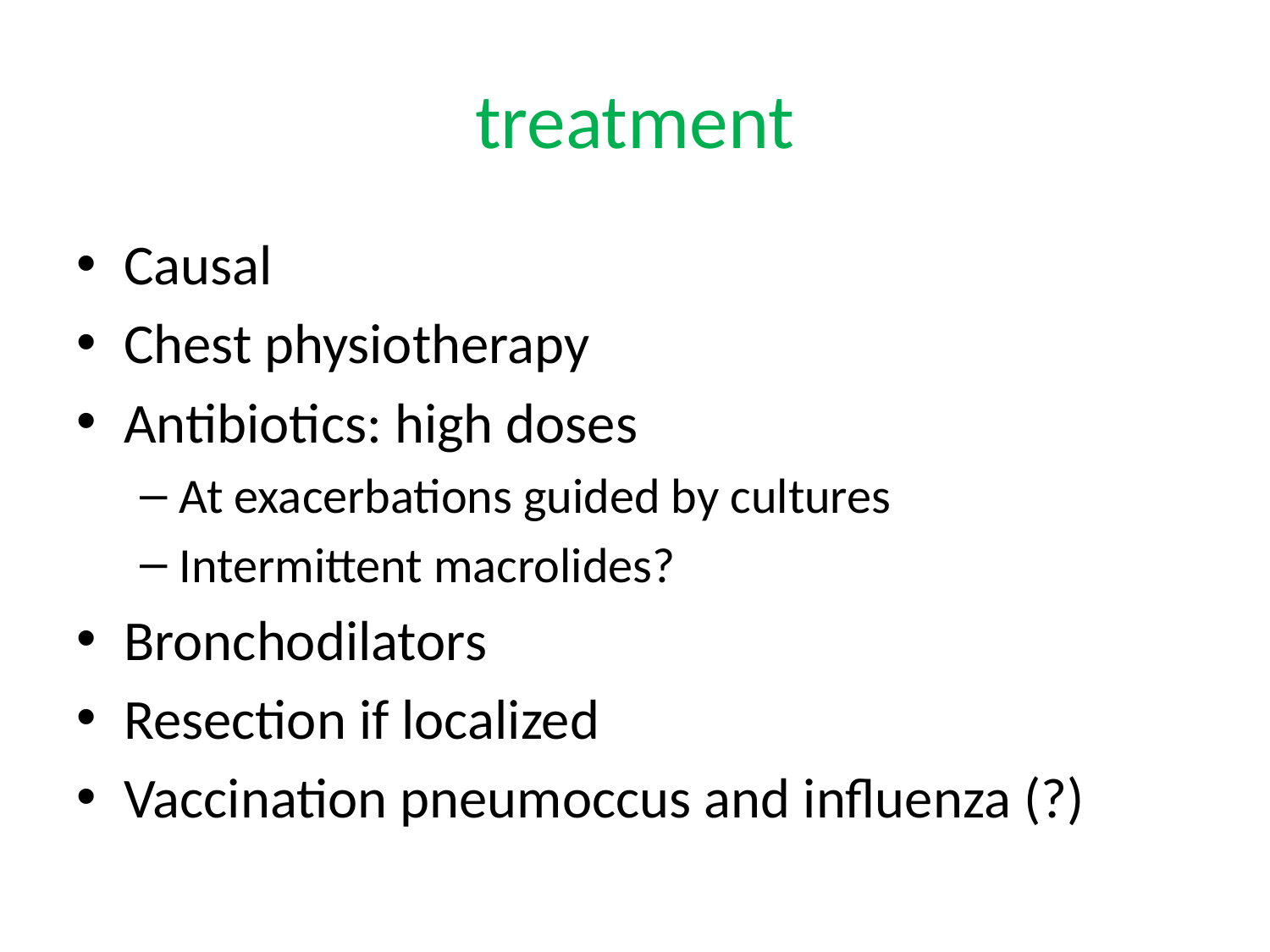

# treatment
Causal
Chest physiotherapy
Antibiotics: high doses
At exacerbations guided by cultures
Intermittent macrolides?
Bronchodilators
Resection if localized
Vaccination pneumoccus and influenza (?)